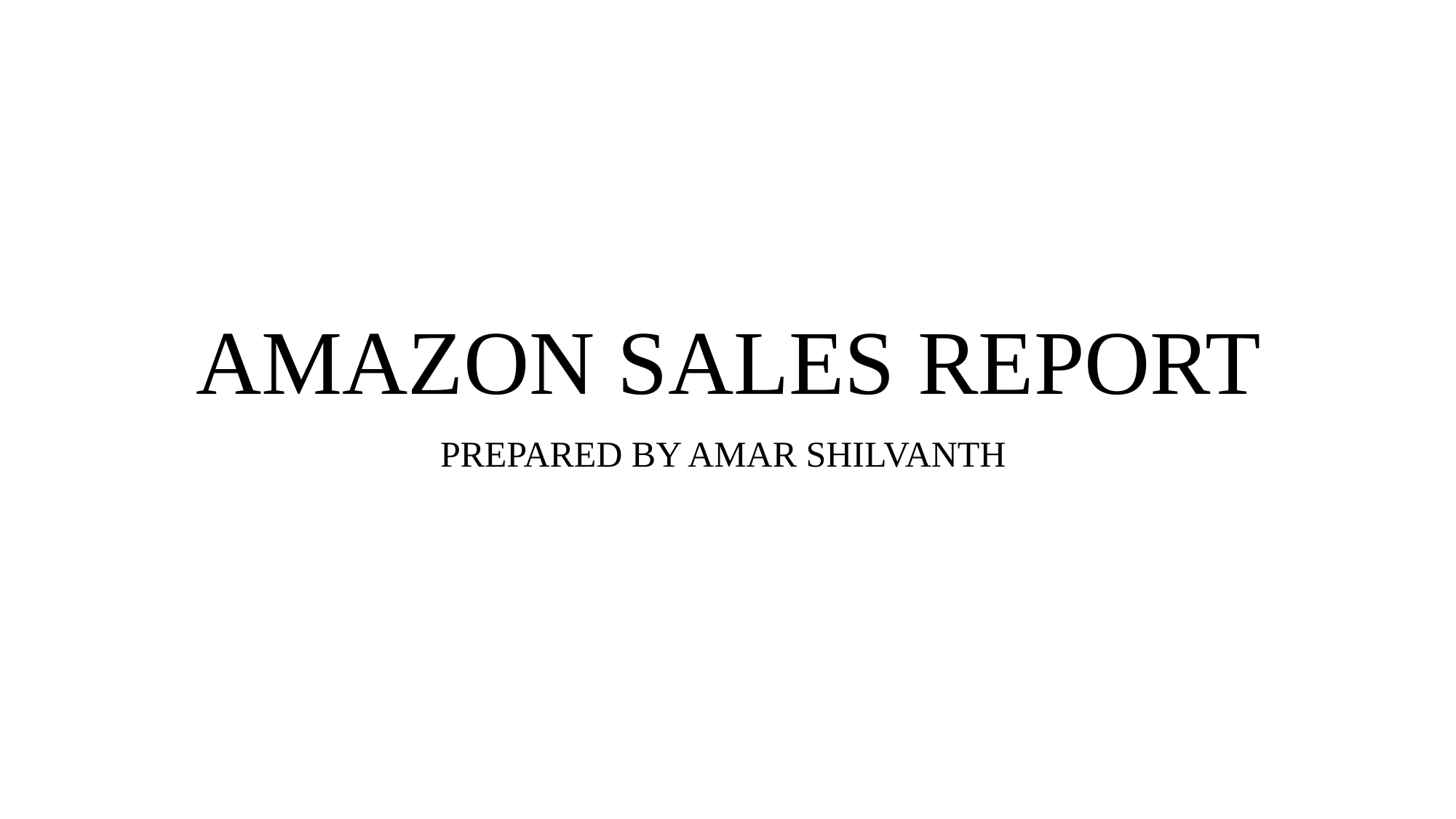

# AMAZON SALES REPORT
PREPARED BY AMAR SHILVANTH